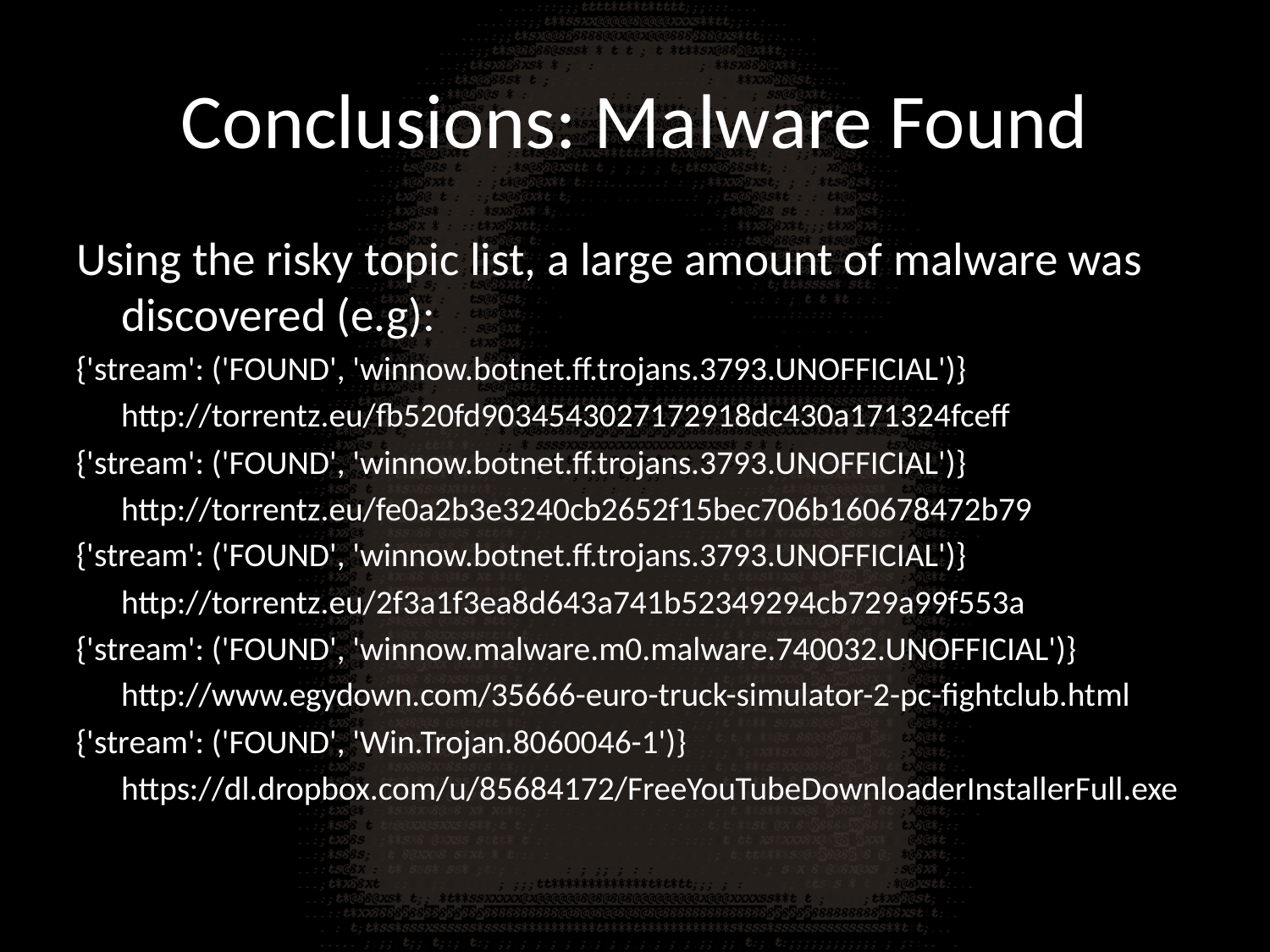

# Conclusions: Malware Found
Using the risky topic list, a large amount of malware was discovered (e.g):
{'stream': ('FOUND', 'winnow.botnet.ff.trojans.3793.UNOFFICIAL')}
	http://torrentz.eu/fb520fd9034543027172918dc430a171324fceff
{'stream': ('FOUND', 'winnow.botnet.ff.trojans.3793.UNOFFICIAL')}
	http://torrentz.eu/fe0a2b3e3240cb2652f15bec706b160678472b79
{'stream': ('FOUND', 'winnow.botnet.ff.trojans.3793.UNOFFICIAL')}
	http://torrentz.eu/2f3a1f3ea8d643a741b52349294cb729a99f553a
{'stream': ('FOUND', 'winnow.malware.m0.malware.740032.UNOFFICIAL')}
	http://www.egydown.com/35666-euro-truck-simulator-2-pc-fightclub.html
{'stream': ('FOUND', 'Win.Trojan.8060046-1')}
	https://dl.dropbox.com/u/85684172/FreeYouTubeDownloaderInstallerFull.exe